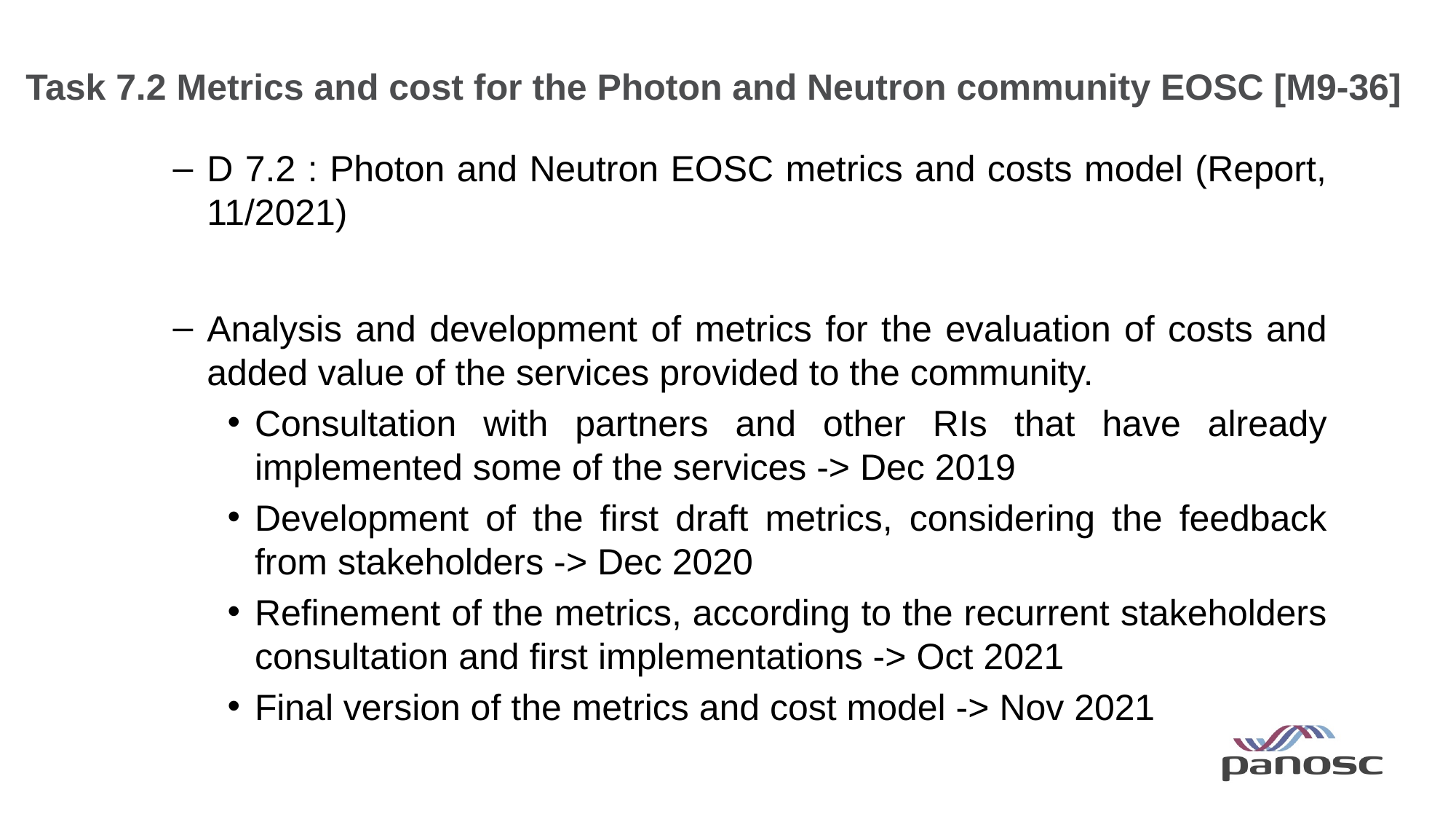

# Task 7.2 Metrics and cost for the Photon and Neutron community EOSC [M9-36]
D 7.2 : Photon and Neutron EOSC metrics and costs model (Report, 11/2021)

Analysis and development of metrics for the evaluation of costs and added value of the services provided to the community.
Consultation with partners and other RIs that have already implemented some of the services -> Dec 2019
Development of the first draft metrics, considering the feedback from stakeholders -> Dec 2020
Refinement of the metrics, according to the recurrent stakeholders consultation and first implementations -> Oct 2021
Final version of the metrics and cost model -> Nov 2021